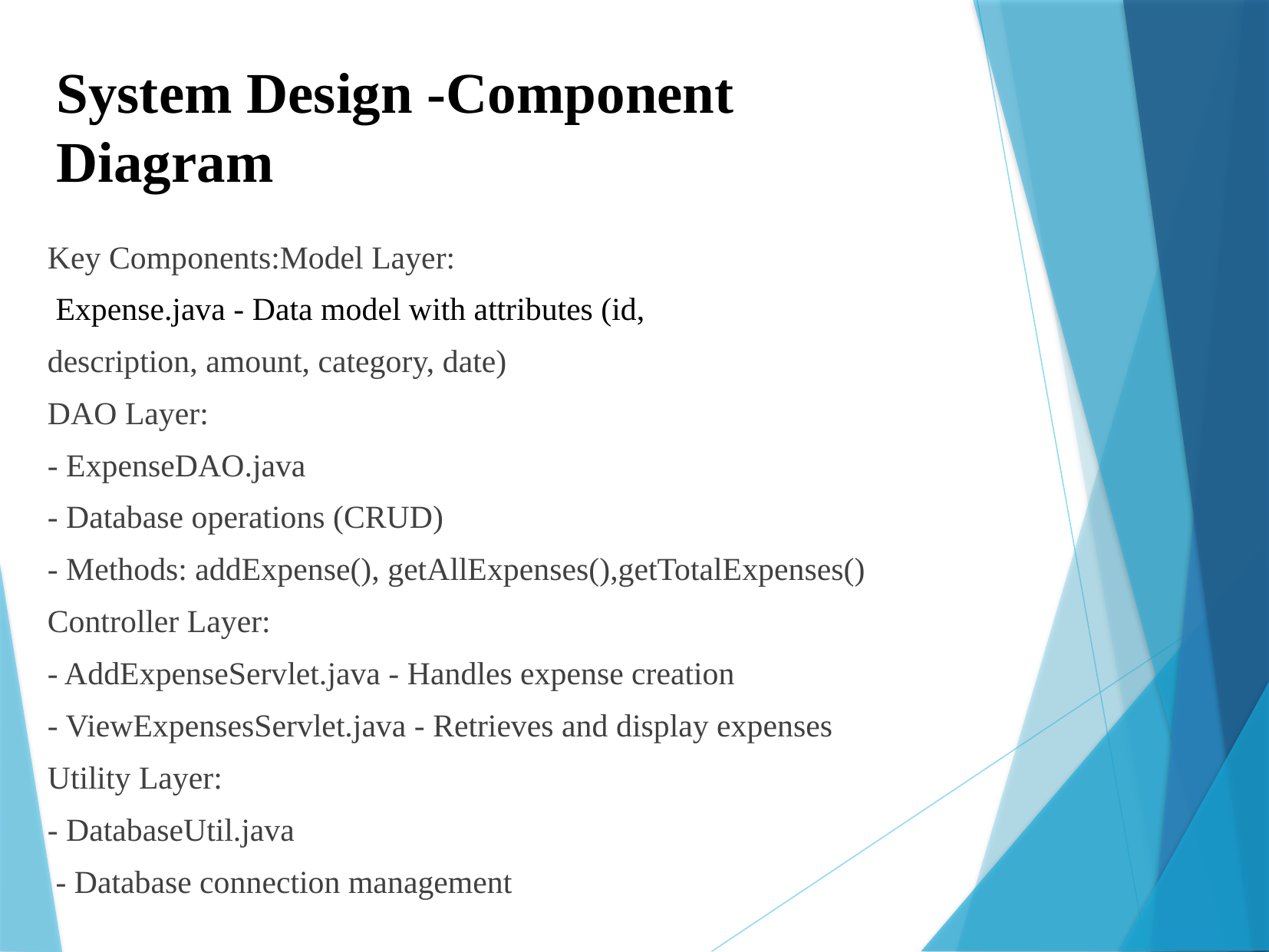

# System Design -Component Diagram
Key Components:Model Layer:
 Expense.java - Data model with attributes (id,
description, amount, category, date)
DAO Layer:
- ExpenseDAO.java
- Database operations (CRUD)
- Methods: addExpense(), getAllExpenses(),getTotalExpenses()
Controller Layer:
- AddExpenseServlet.java - Handles expense creation
- ViewExpensesServlet.java - Retrieves and display expenses
Utility Layer:
- DatabaseUtil.java
 - Database connection management